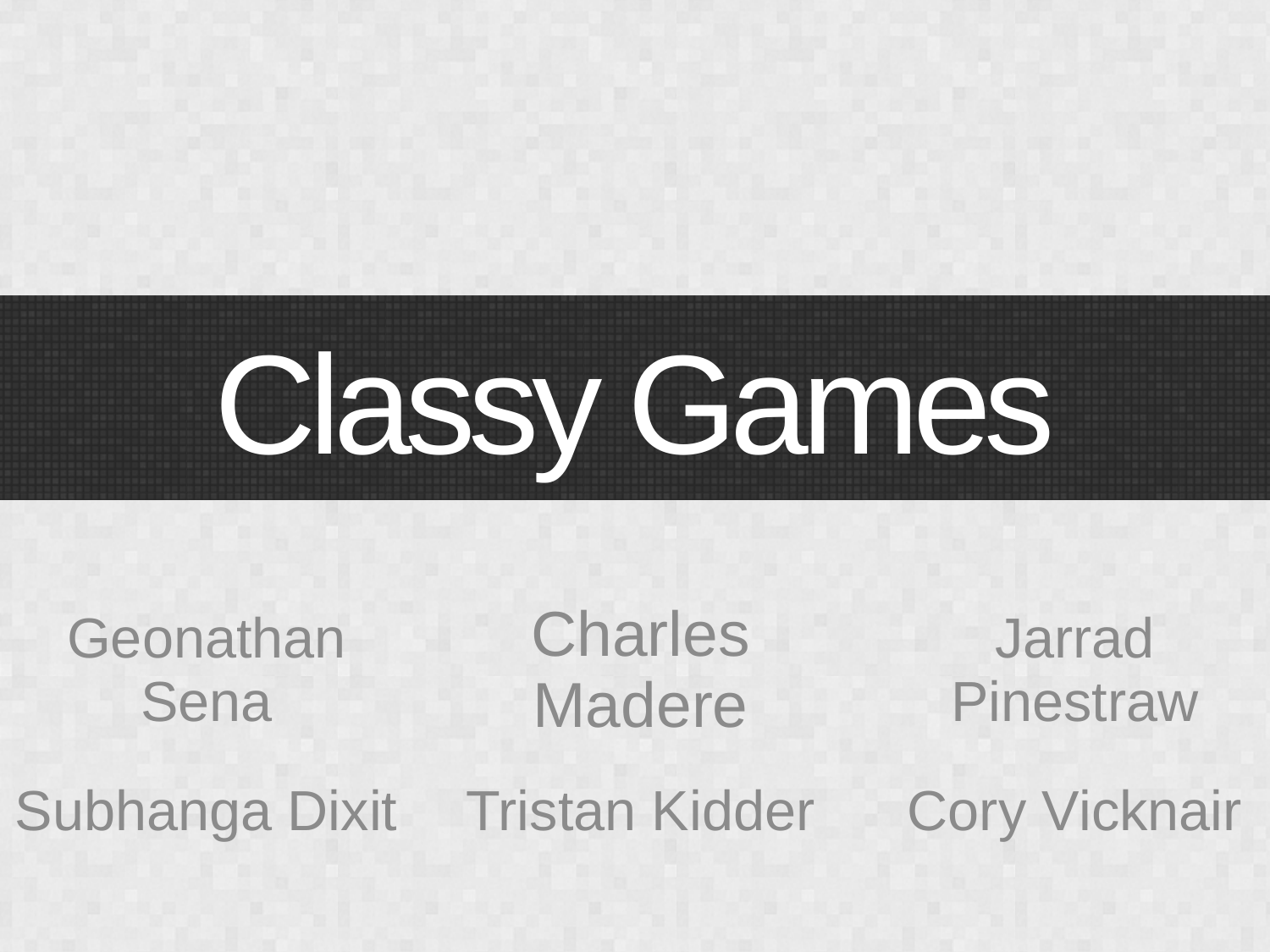

# Classy Games
| Geonathan Sena | Charles Madere | Jarrad Pinestraw |
| --- | --- | --- |
| Subhanga Dixit | Tristan Kidder | Cory Vicknair |